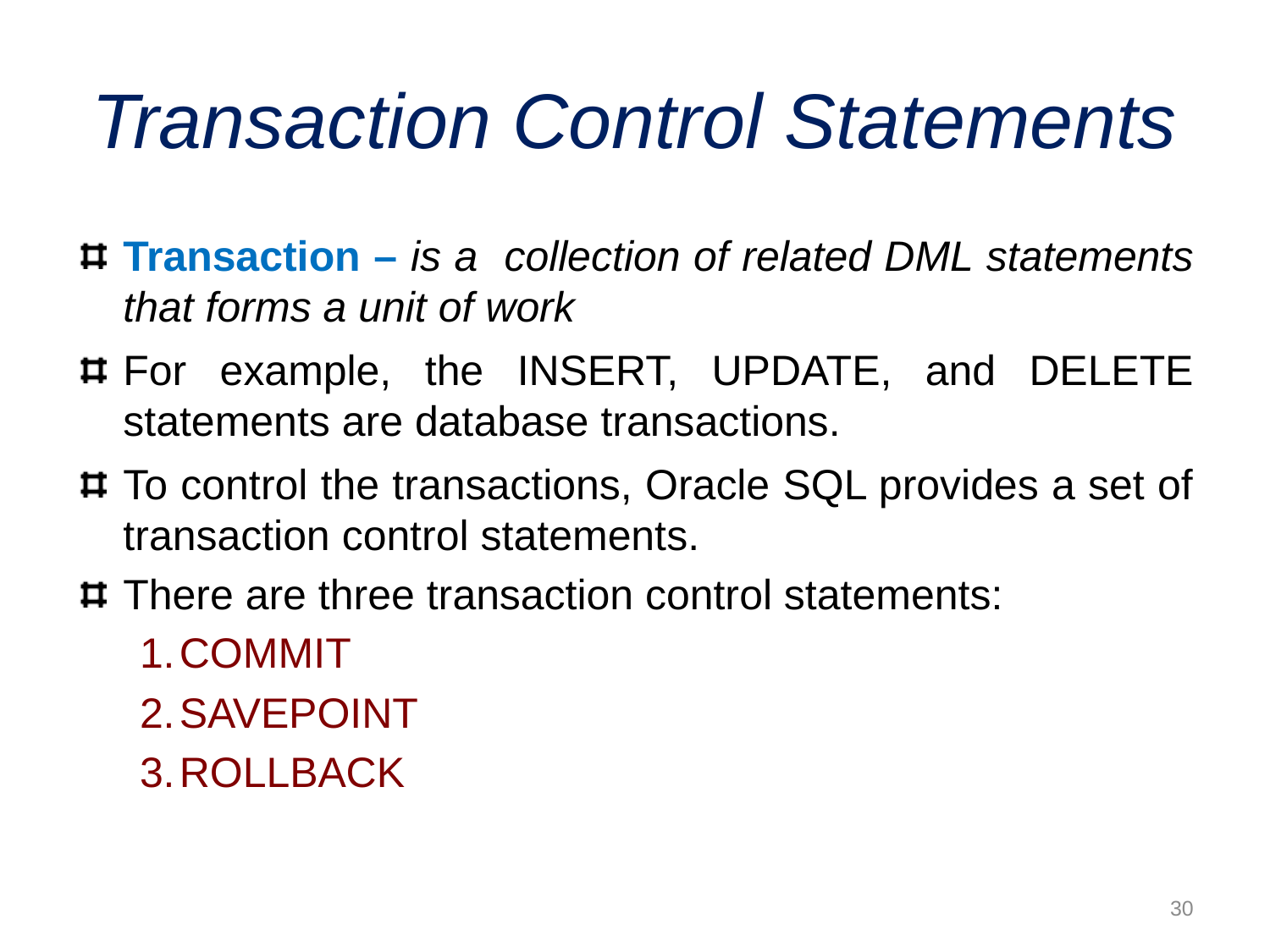

# Transaction Control Statements
Transaction – is a  collection of related DML statements that forms a unit of work
For example, the INSERT, UPDATE, and DELETE statements are database transactions.
To control the transactions, Oracle SQL provides a set of transaction control statements.
There are three transaction control statements:
COMMIT
SAVEPOINT
ROLLBACK

30